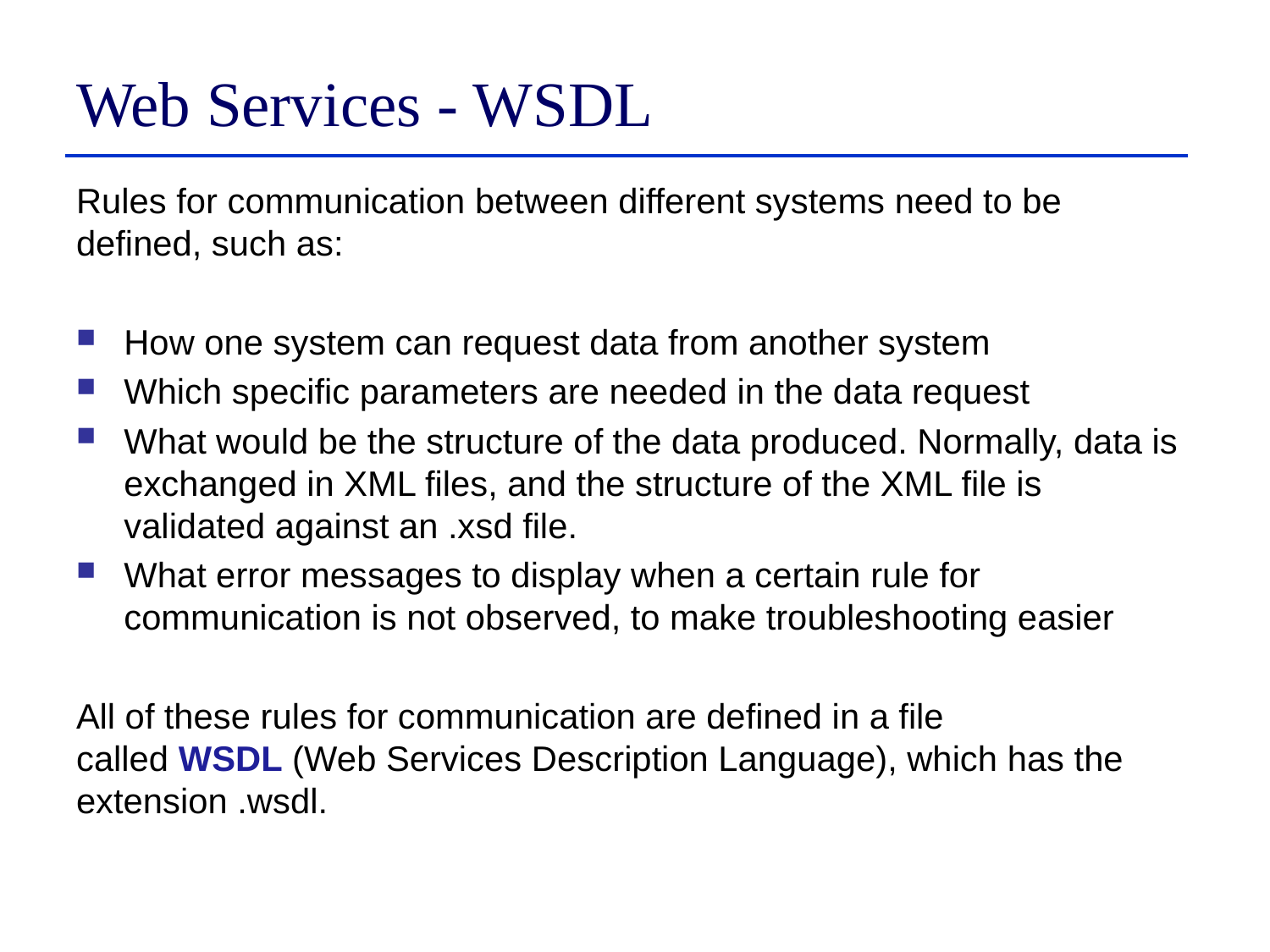

# Web Services - WSDL
Rules for communication between different systems need to be defined, such as:

How one system can request data from another system
Which specific parameters are needed in the data request
What would be the structure of the data produced. Normally, data is exchanged in XML files, and the structure of the XML file is validated against an .xsd file.
What error messages to display when a certain rule for communication is not observed, to make troubleshooting easier

All of these rules for communication are defined in a file called WSDL (Web Services Description Language), which has the extension .wsdl.